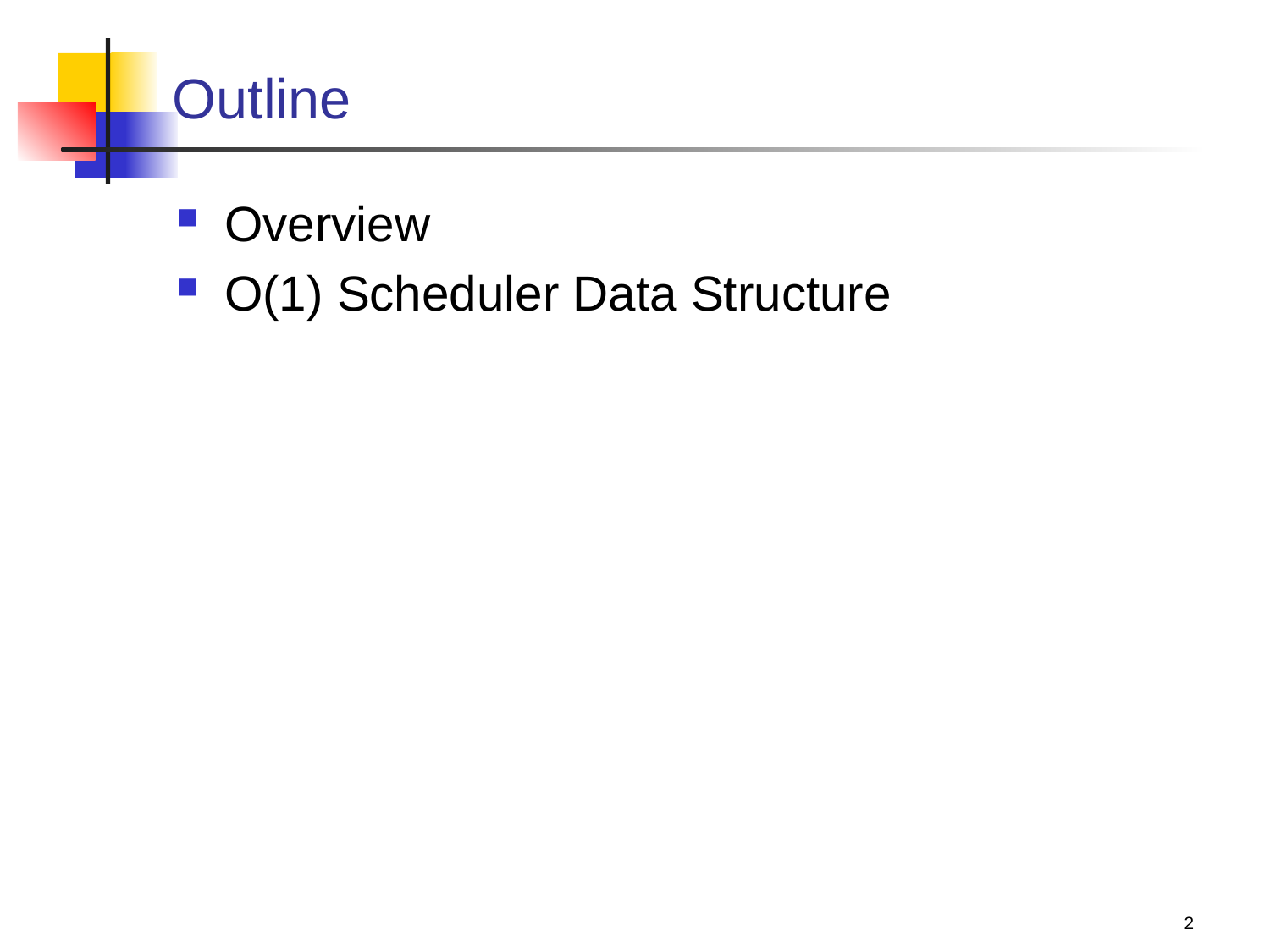

# Outline
Overview
O(1) Scheduler Data Structure
2